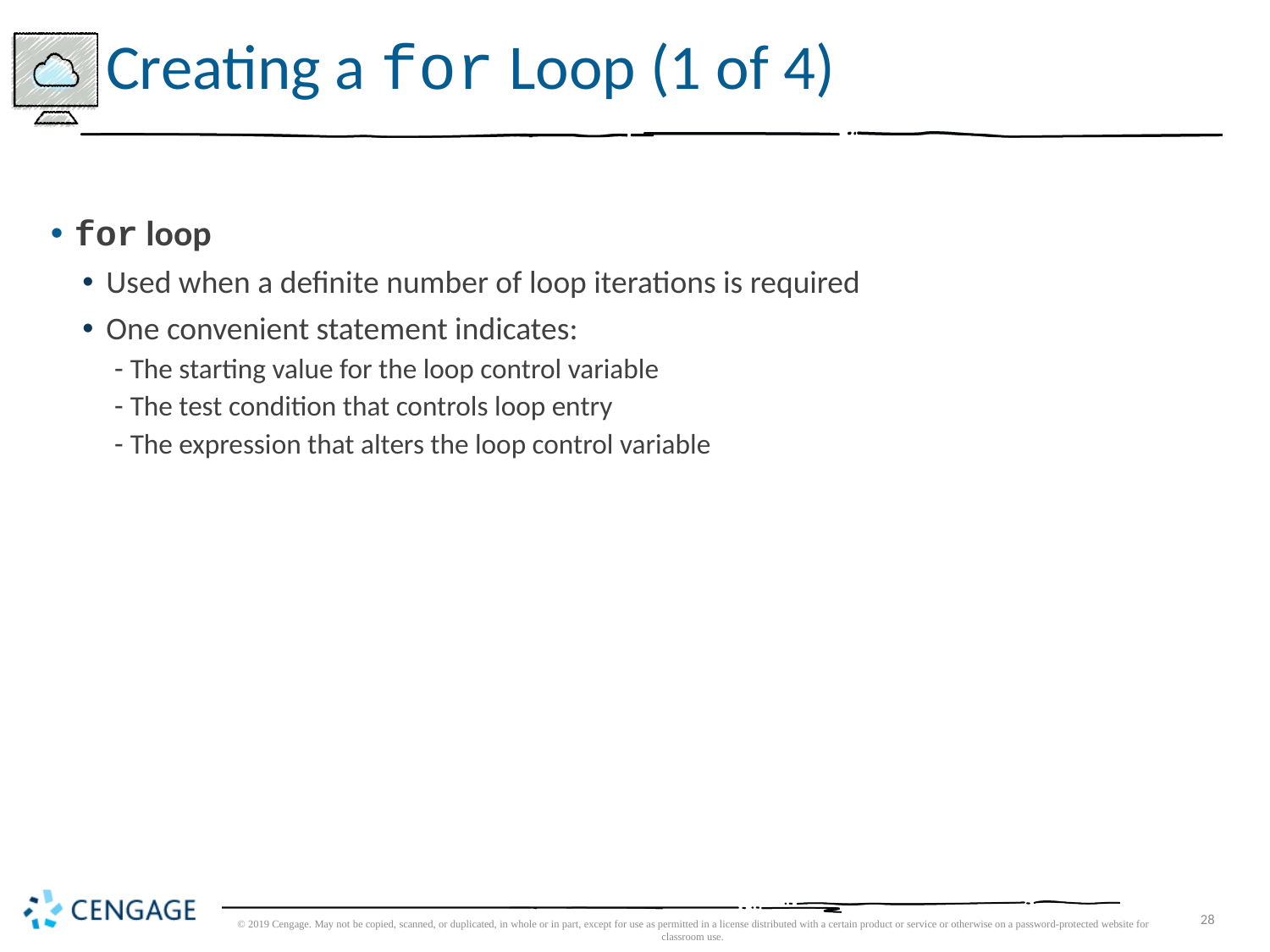

# Creating a for Loop (1 of 4)
for loop
Used when a definite number of loop iterations is required
One convenient statement indicates:
The starting value for the loop control variable
The test condition that controls loop entry
The expression that alters the loop control variable

© 2019 Cengage. May not be copied, scanned, or duplicated, in whole or in part, except for use as permitted in a license distributed with a certain product or service or otherwise on a password-protected website for classroom use.